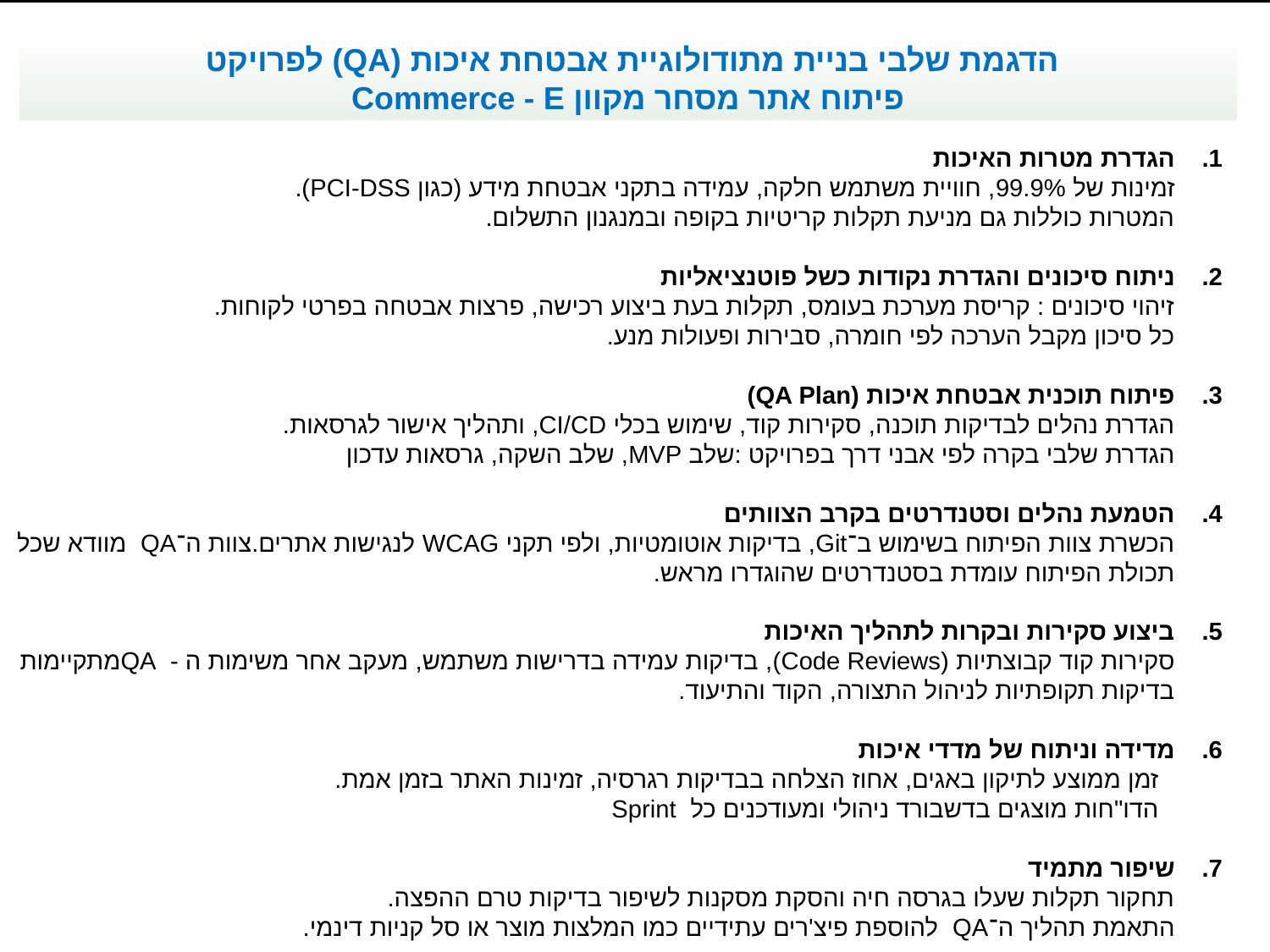

הדגמת שלבי בניית מתודולוגיית אבטחת איכות (QA) לפרויקט
פיתוח אתר מסחר מקוון Commerce - E
הגדרת מטרות האיכות
זמינות של 99.9%, חוויית משתמש חלקה, עמידה בתקני אבטחת מידע (כגון PCI-DSS).
המטרות כוללות גם מניעת תקלות קריטיות בקופה ובמנגנון התשלום.

ניתוח סיכונים והגדרת נקודות כשל פוטנציאליות
זיהוי סיכונים : קריסת מערכת בעומס, תקלות בעת ביצוע רכישה, פרצות אבטחה בפרטי לקוחות.
כל סיכון מקבל הערכה לפי חומרה, סבירות ופעולות מנע.

פיתוח תוכנית אבטחת איכות (QA Plan)
הגדרת נהלים לבדיקות תוכנה, סקירות קוד, שימוש בכלי CI/CD, ותהליך אישור לגרסאות.
הגדרת שלבי בקרה לפי אבני דרך בפרויקט :שלב MVP, שלב השקה, גרסאות עדכון

הטמעת נהלים וסטנדרטים בקרב הצוותים
הכשרת צוות הפיתוח בשימוש ב־Git, בדיקות אוטומטיות, ולפי תקני WCAG לנגישות אתרים.צוות ה־QA  מוודא שכל תכולת הפיתוח עומדת בסטנדרטים שהוגדרו מראש.

ביצוע סקירות ובקרות לתהליך האיכות
סקירות קוד קבוצתיות (Code Reviews), בדיקות עמידה בדרישות משתמש, מעקב אחר משימות ה -  QAמתקיימות בדיקות תקופתיות לניהול התצורה, הקוד והתיעוד.

מדידה וניתוח של מדדי איכות
זמן ממוצע לתיקון באגים, אחוז הצלחה בבדיקות רגרסיה, זמינות האתר בזמן אמת.
הדו"חות מוצגים בדשבורד ניהולי ומעודכנים כל  Sprint

שיפור מתמיד
תחקור תקלות שעלו בגרסה חיה והסקת מסקנות לשיפור בדיקות טרם ההפצה.
התאמת תהליך ה־QA  להוספת פיצ'רים עתידיים כמו המלצות מוצר או סל קניות דינמי.